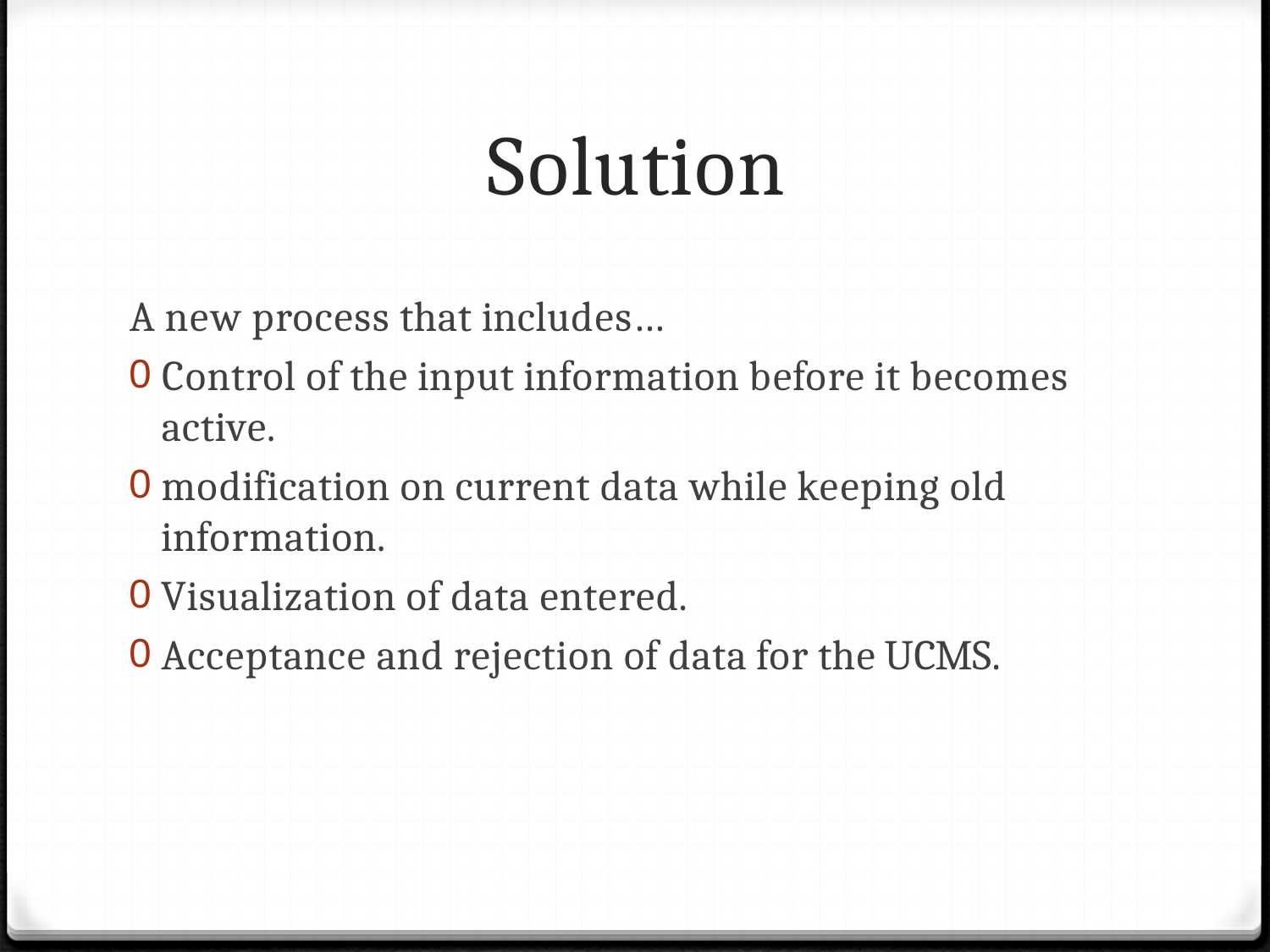

# Solution
A new process that includes…
Control of the input information before it becomes active.
modification on current data while keeping old information.
Visualization of data entered.
Acceptance and rejection of data for the UCMS.